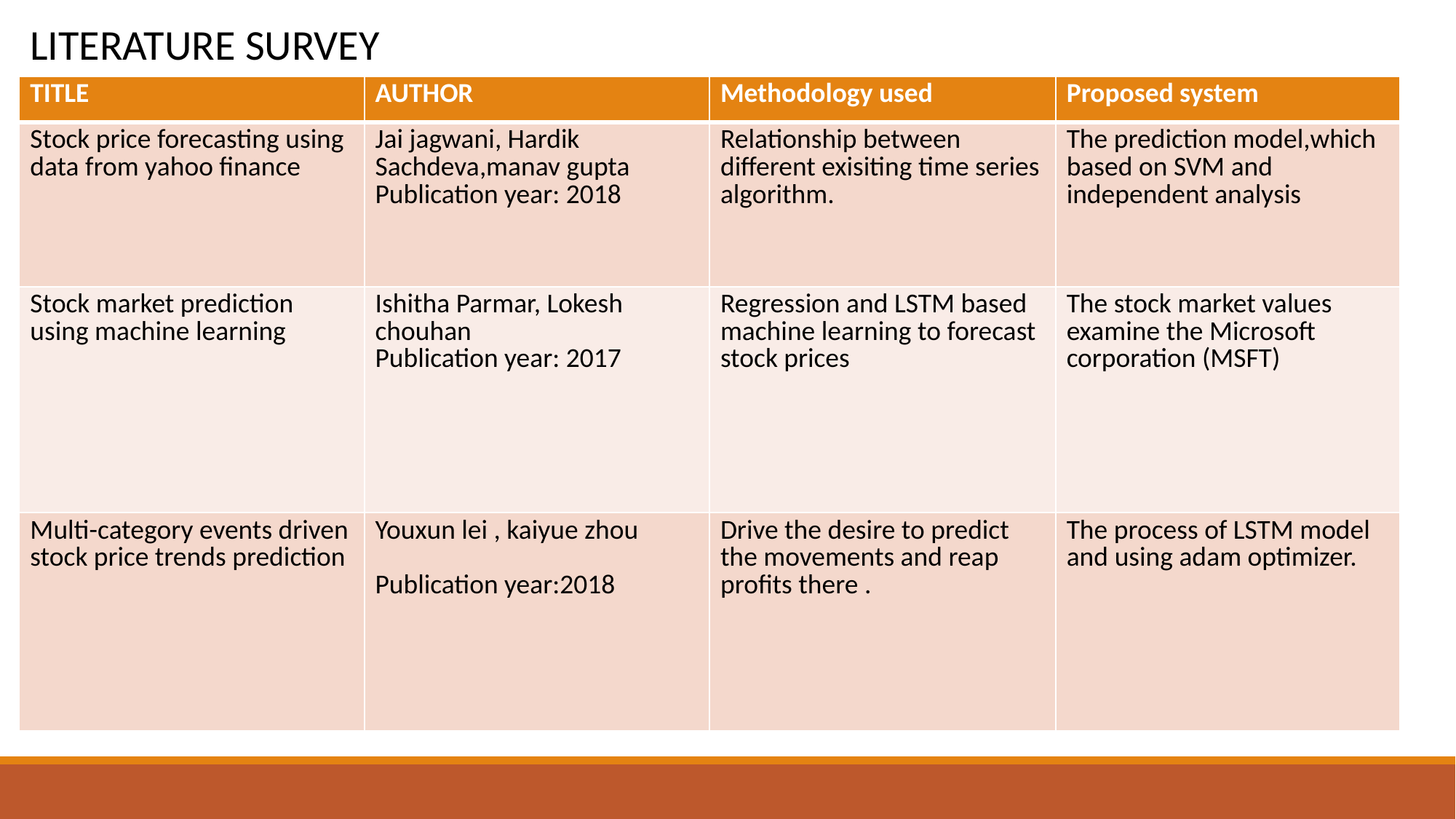

LITERATURE SURVEY
| TITLE | AUTHOR | Methodology used | Proposed system |
| --- | --- | --- | --- |
| Stock price forecasting using data from yahoo finance | Jai jagwani, Hardik Sachdeva,manav gupta Publication year: 2018 | Relationship between different exisiting time series algorithm. | The prediction model,which based on SVM and independent analysis |
| Stock market prediction using machine learning | Ishitha Parmar, Lokesh chouhan Publication year: 2017 | Regression and LSTM based machine learning to forecast stock prices | The stock market values examine the Microsoft corporation (MSFT) |
| Multi-category events driven stock price trends prediction | Youxun lei , kaiyue zhou Publication year:2018 | Drive the desire to predict the movements and reap profits there . | The process of LSTM model and using adam optimizer. |
# Thank you